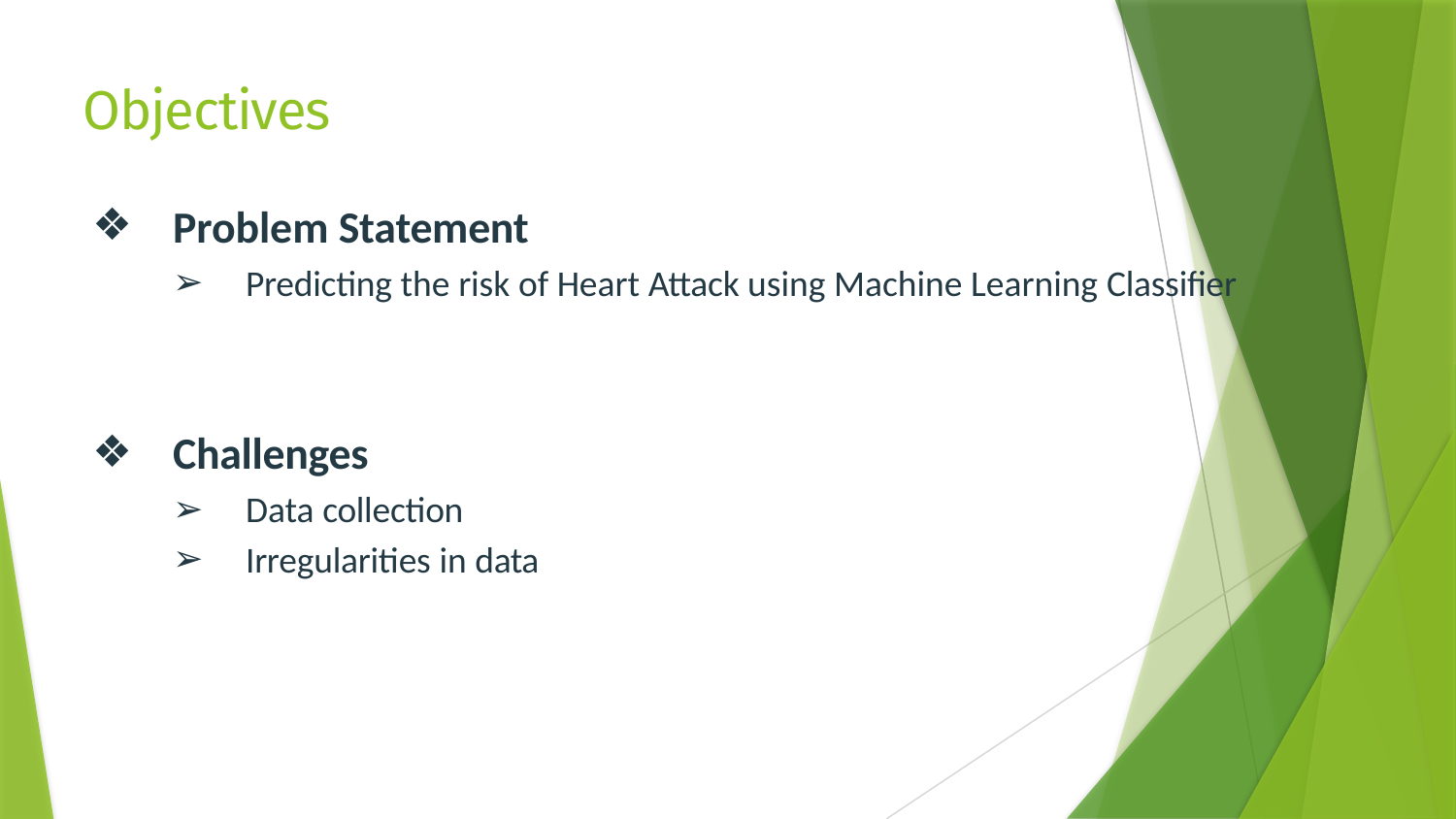

# Objectives
Problem Statement
Predicting the risk of Heart Attack using Machine Learning Classifier
Challenges
Data collection
Irregularities in data